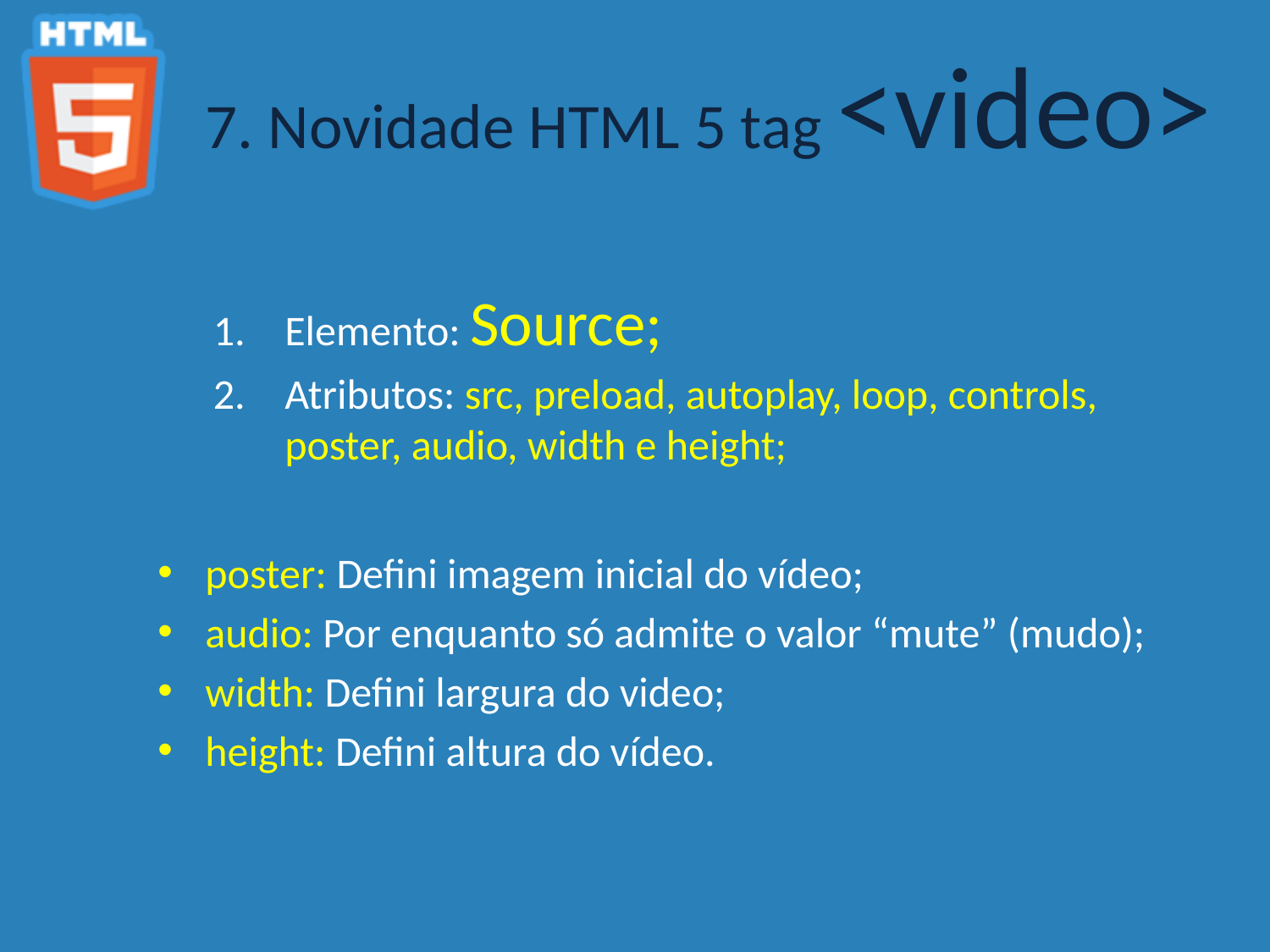

7. Novidade HTML 5 tag <video>
Elemento: Source;
Atributos: src, preload, autoplay, loop, controls, poster, audio, width e height;

poster: Defini imagem inicial do vídeo;
audio: Por enquanto só admite o valor “mute” (mudo);
width: Defini largura do video;
height: Defini altura do vídeo.